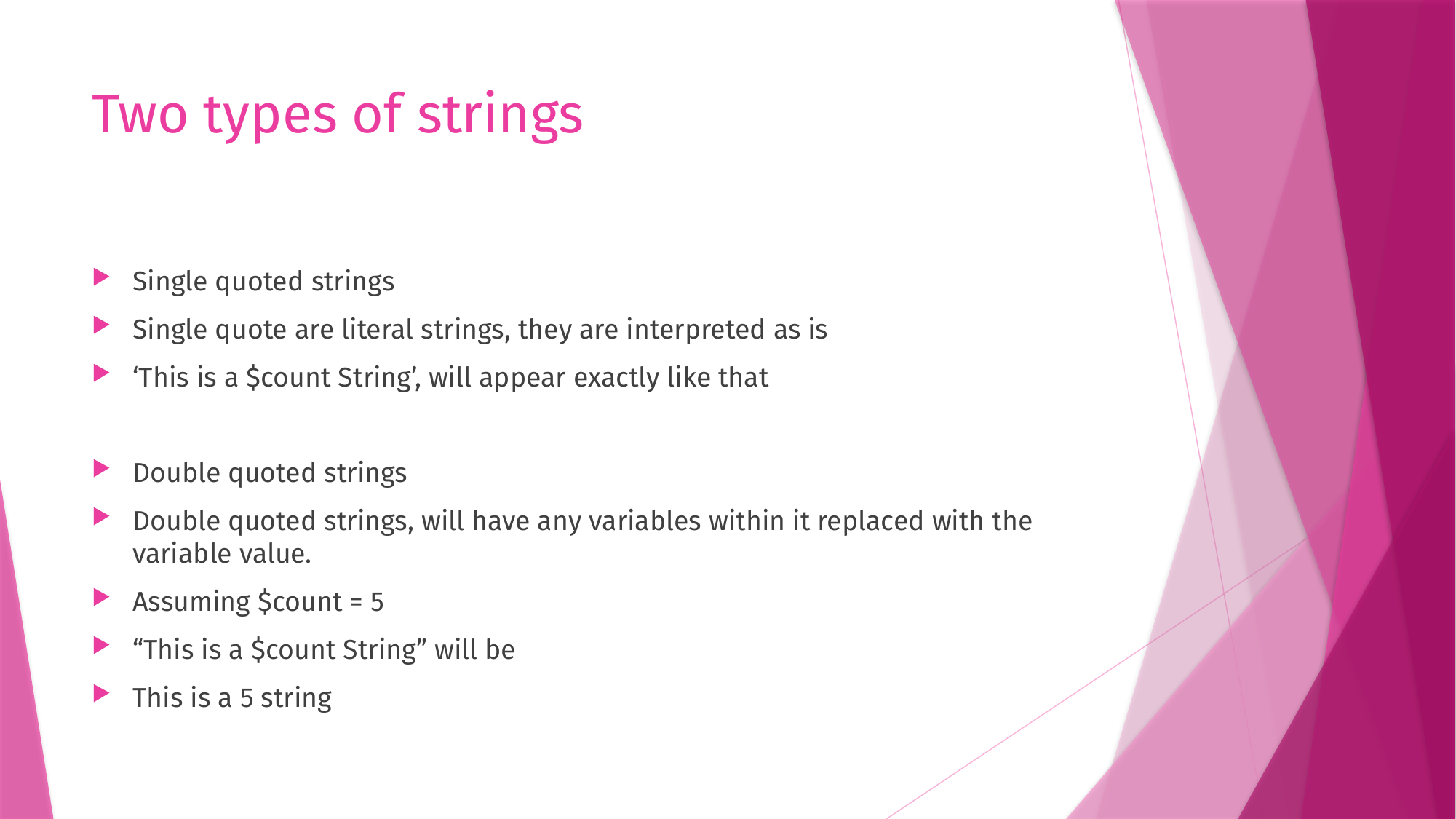

# Two types of strings
Single quoted strings
Single quote are literal strings, they are interpreted as is
‘This is a $count String’, will appear exactly like that

Double quoted strings
Double quoted strings, will have any variables within it replaced with the variable value.
Assuming $count = 5
“This is a $count String” will be
This is a 5 string